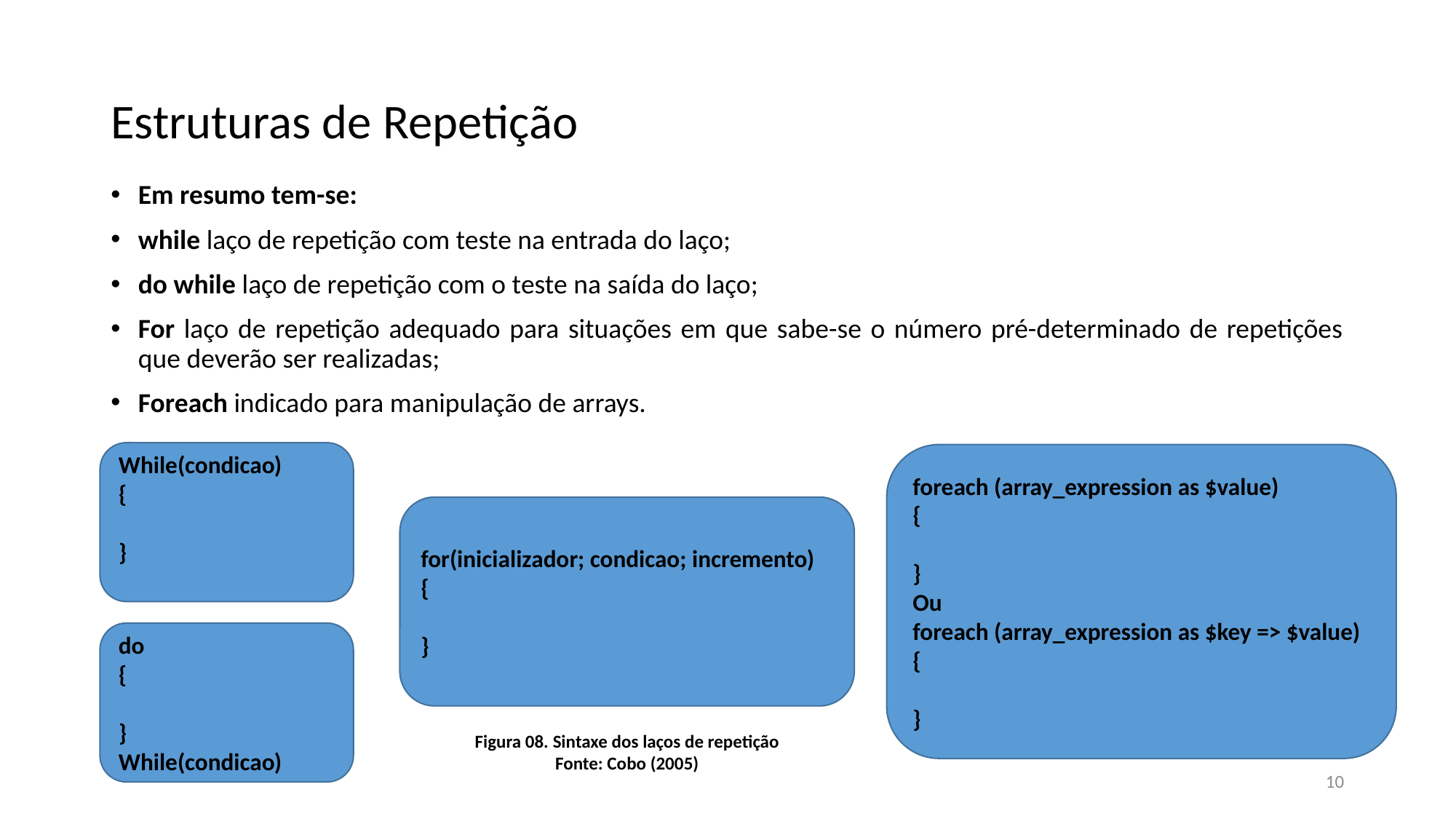

# Estruturas de Repetição
Em resumo tem-se:
while laço de repetição com teste na entrada do laço;
do while laço de repetição com o teste na saída do laço;
For laço de repetição adequado para situações em que sabe-se o número pré-determinado de repetições que deverão ser realizadas;
Foreach indicado para manipulação de arrays.

While(condicao)
{

}

foreach (array_expression as $value)
{

}
Ou
foreach (array_expression as $key => $value)
{

}
for(inicializador; condicao; incremento)
{

}
do
{

}
While(condicao)
Figura 08. Sintaxe dos laços de repetição
Fonte: Cobo (2005)
10